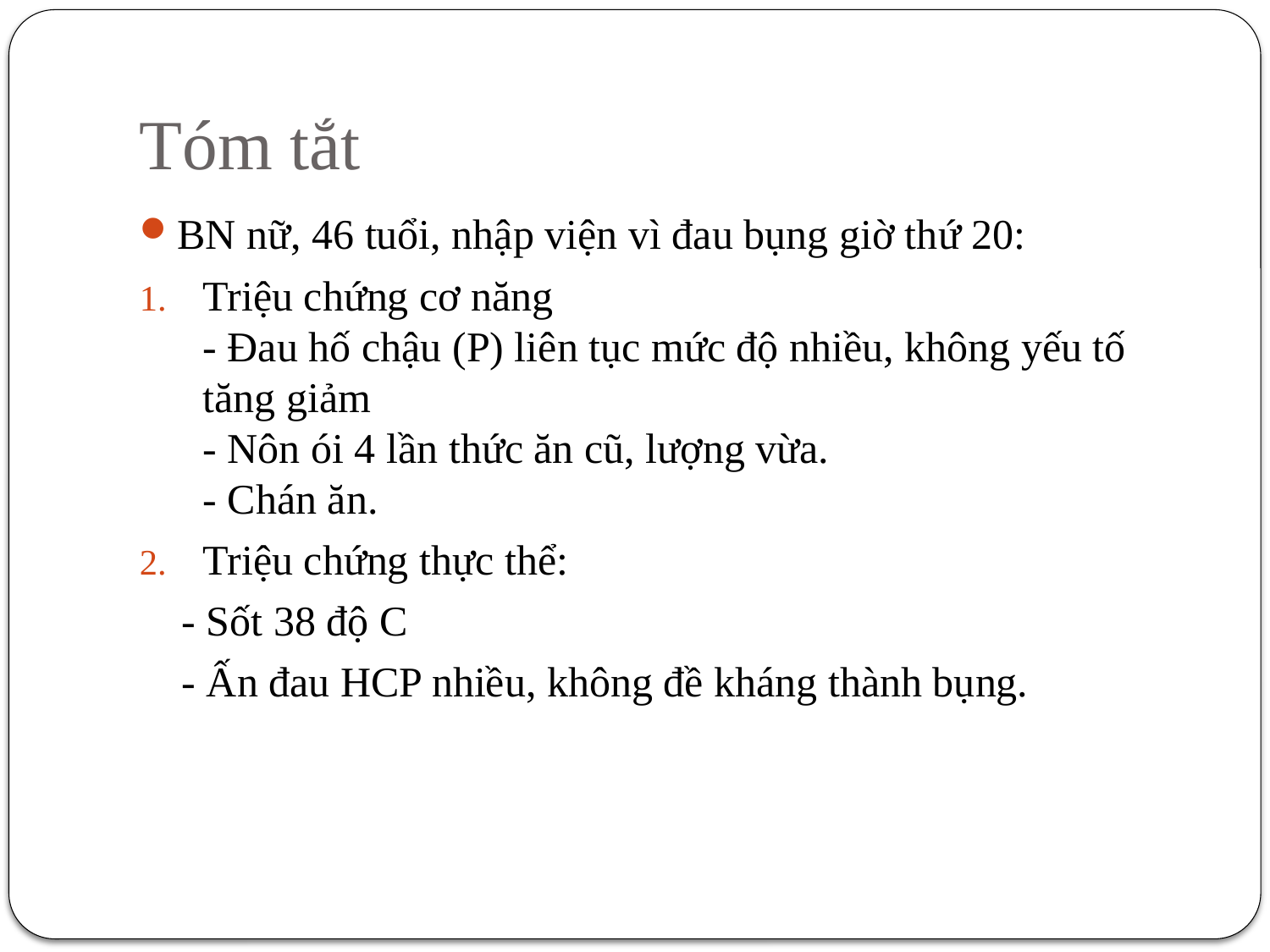

# Tóm tắt
BN nữ, 46 tuổi, nhập viện vì đau bụng giờ thứ 20:
Triệu chứng cơ năng
- Đau hố chậu (P) liên tục mức độ nhiều, không yếu tố tăng giảm
- Nôn ói 4 lần thức ăn cũ, lượng vừa.
- Chán ăn.
Triệu chứng thực thể:
    - Sốt 38 độ C
    - Ấn đau HCP nhiều, không đề kháng thành bụng.